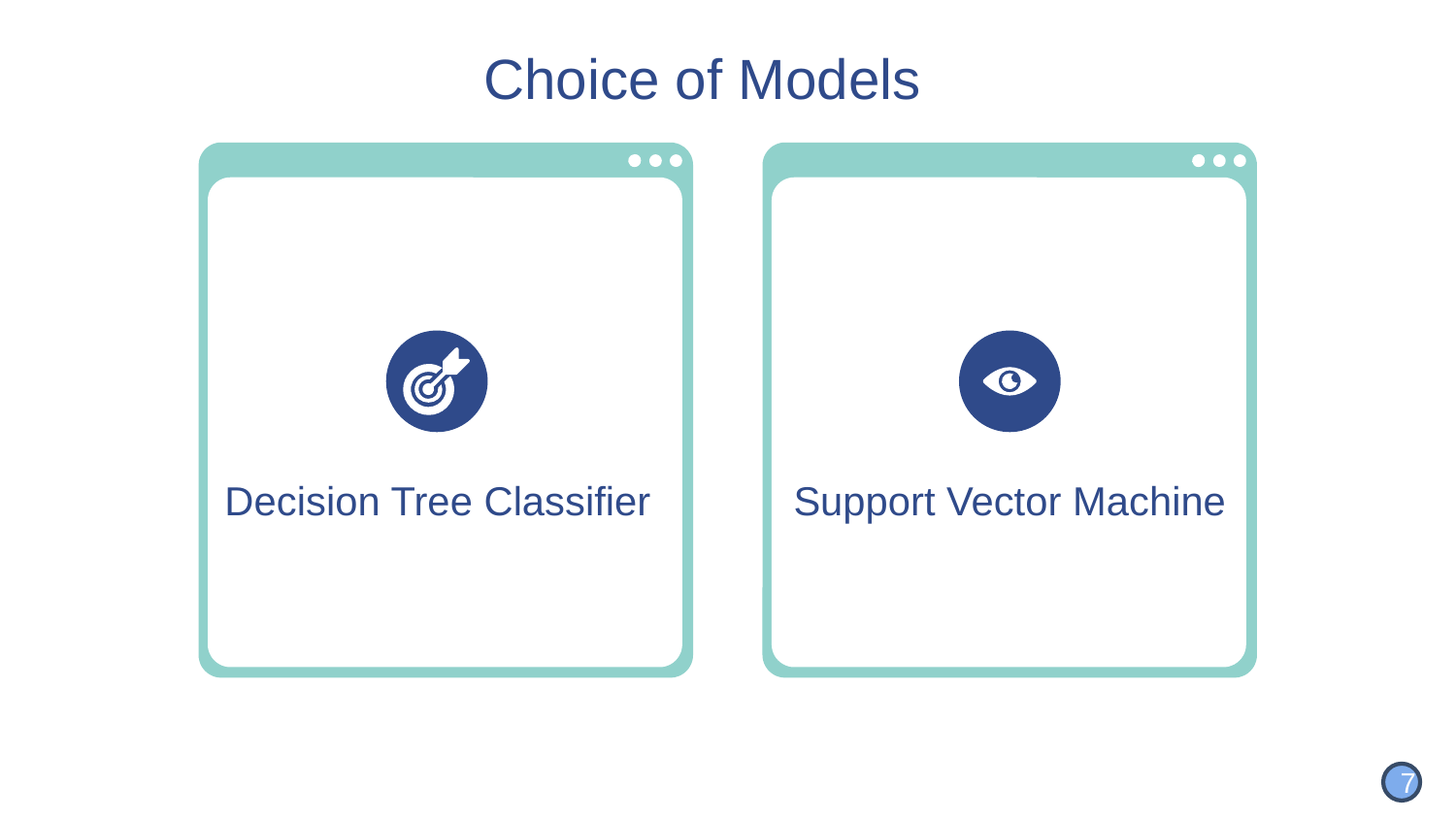

Choice of Models

Decision Tree Classifier
# Support Vector Machine
7